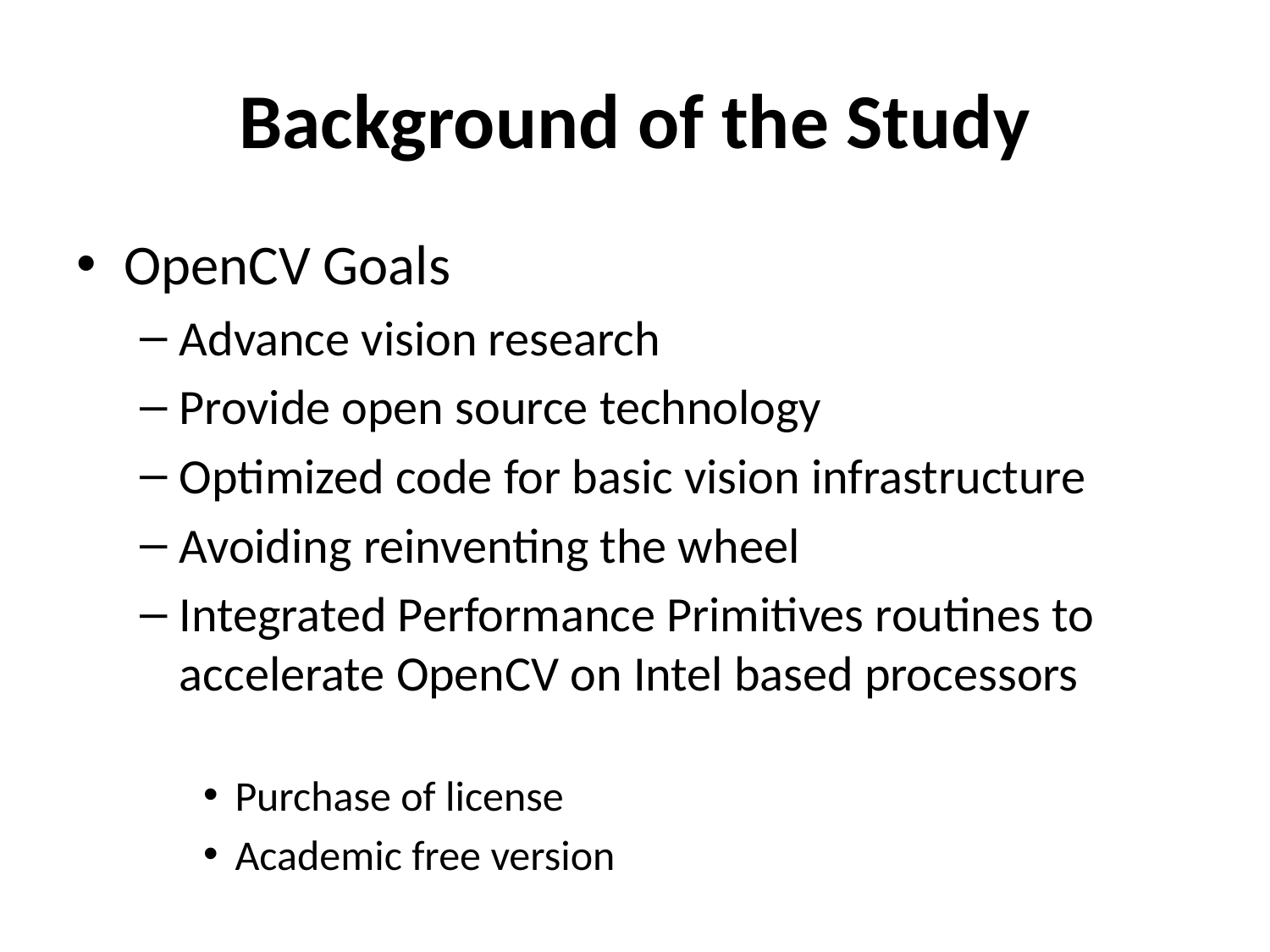

# Background of the Study
OpenCV Goals
Advance vision research
Provide open source technology
Optimized code for basic vision infrastructure
Avoiding reinventing the wheel
Integrated Performance Primitives routines to accelerate OpenCV on Intel based processors
Purchase of license
Academic free version